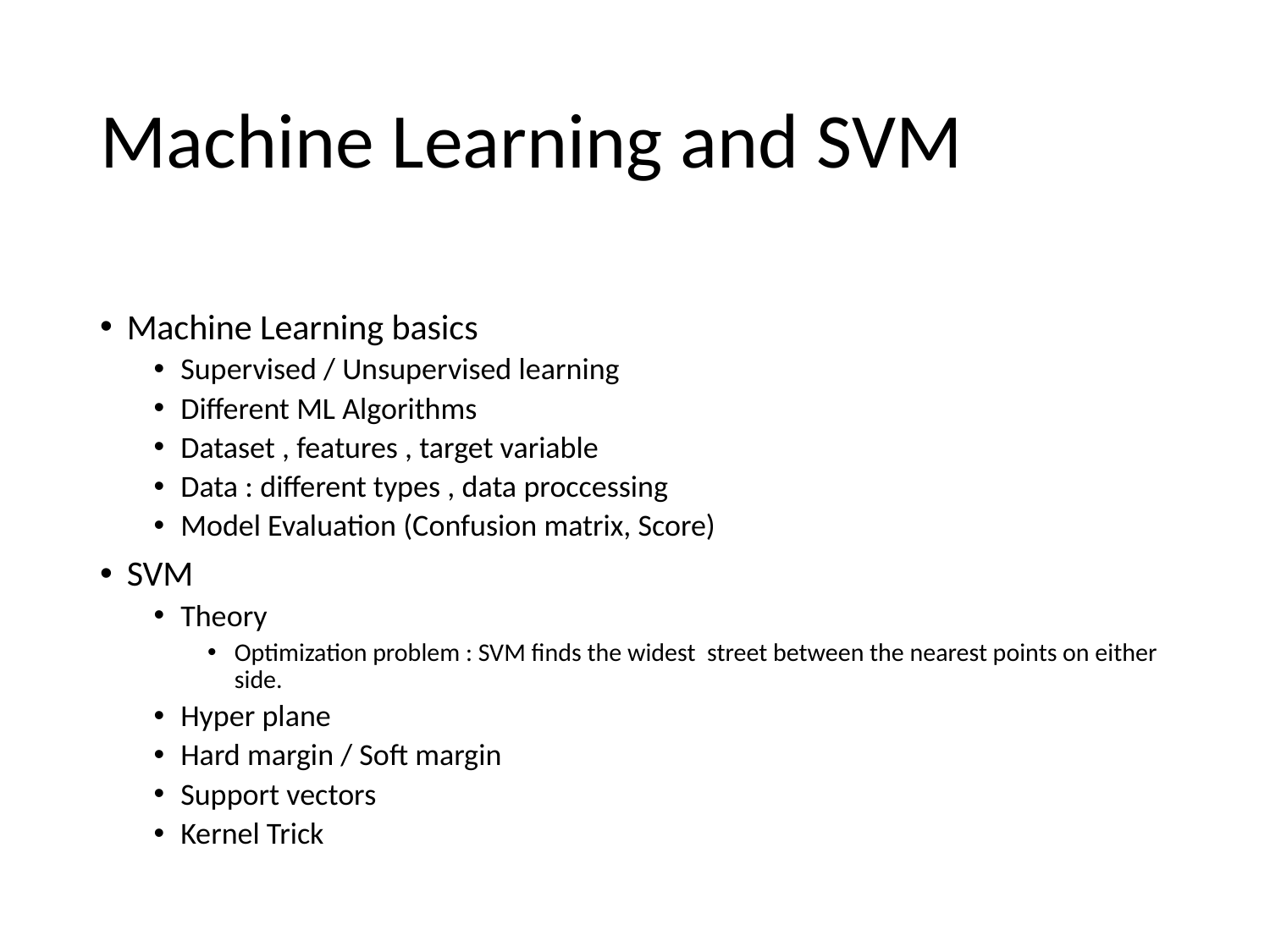

# Machine Learning and SVM

Machine Learning basics
Supervised / Unsupervised learning
Different ML Algorithms
Dataset , features , target variable
Data : different types , data proccessing
Model Evaluation (Confusion matrix, Score)
SVM
Theory
Optimization problem : SVM finds the widest  street between the nearest points on either side.
Hyper plane
Hard margin / Soft margin
Support vectors
Kernel Trick